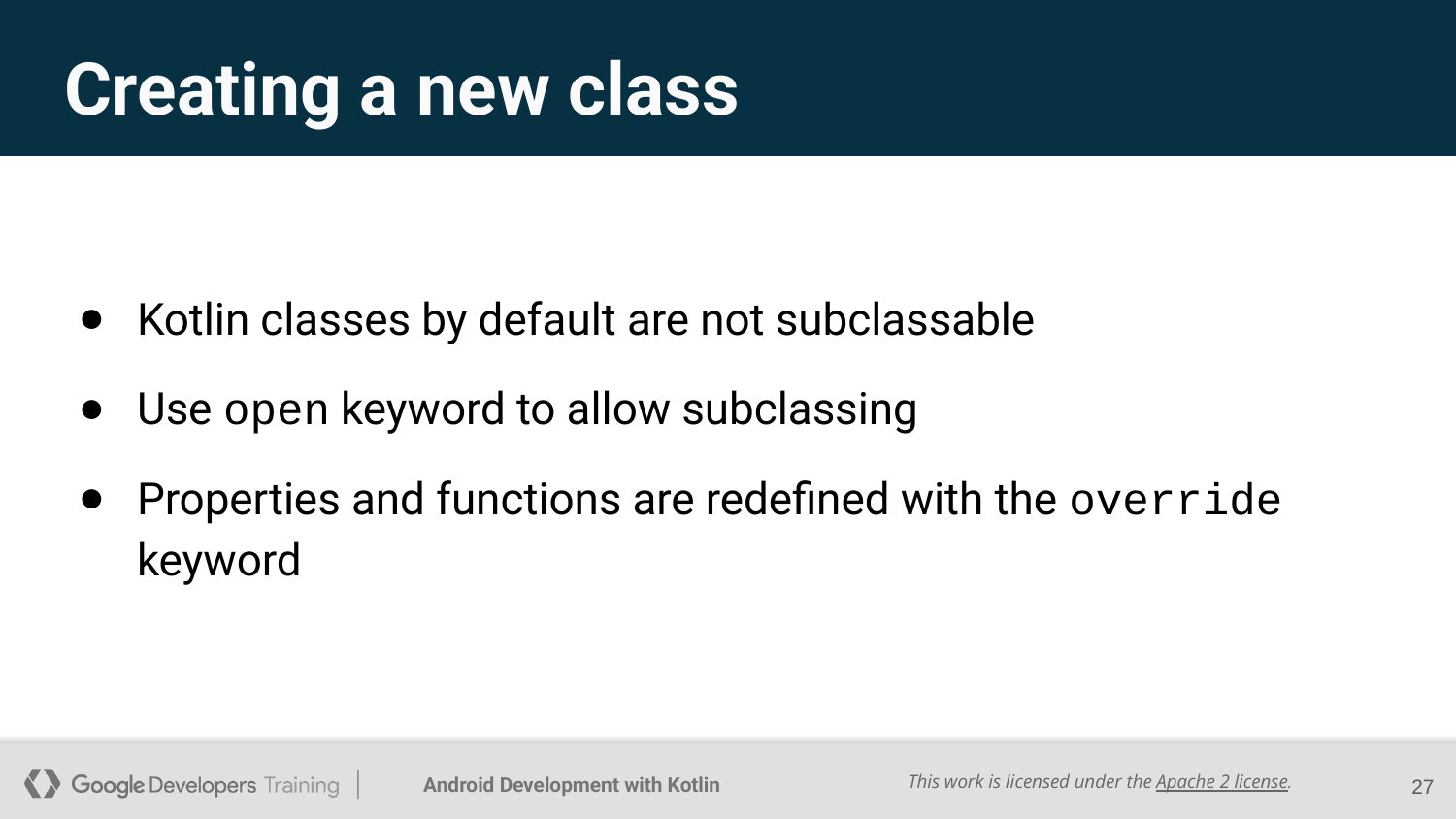

# Creating a new class
Kotlin classes by default are not subclassable
Use open keyword to allow subclassing
Properties and functions are redefined with the override keyword
27